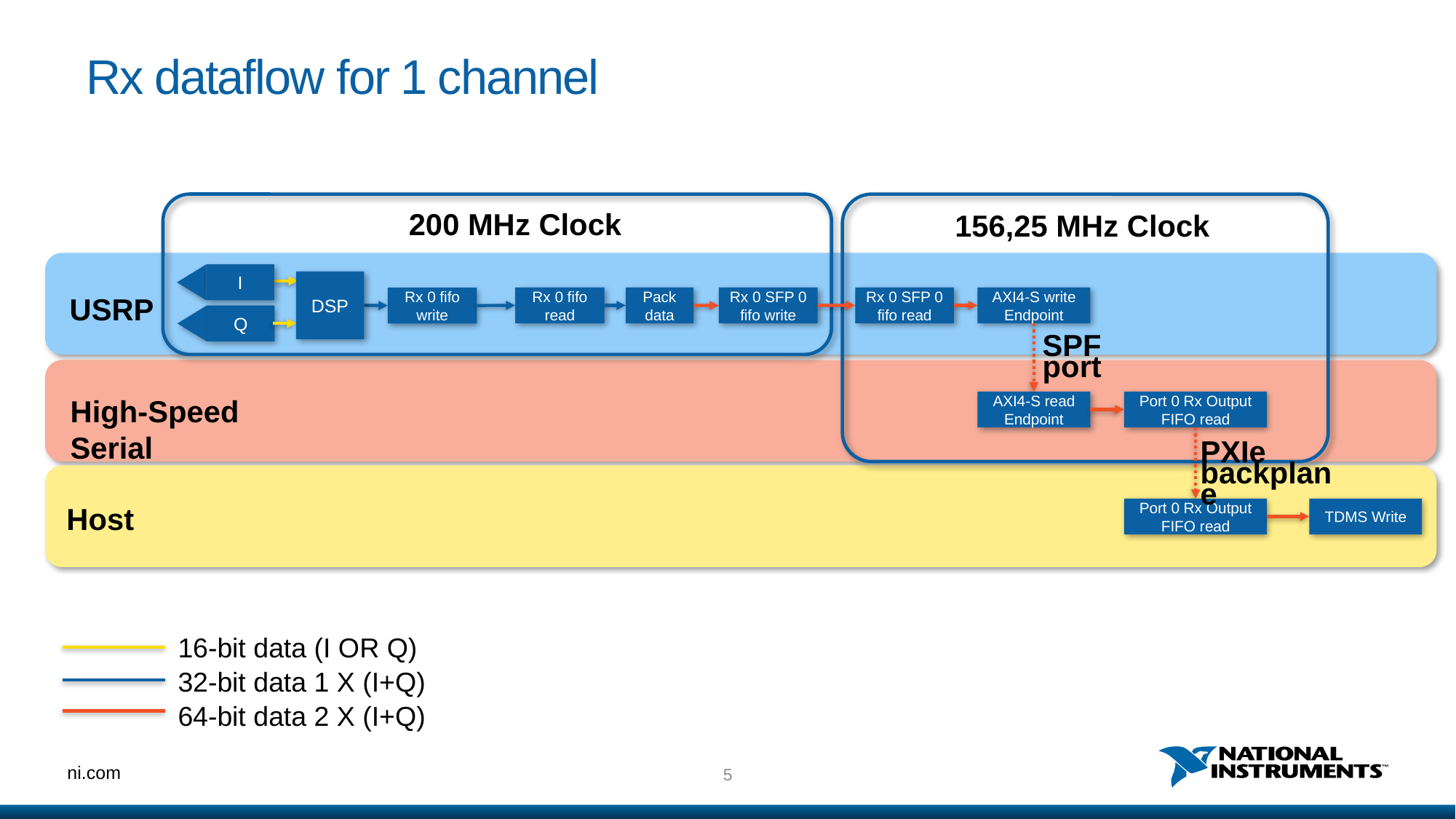

# Rx dataflow for 1 channel

200 MHz Clock
156,25 MHz Clock

I

DSP
USRP
Pack data
Rx 0 SFP 0 fifo read
AXI4-S write Endpoint
Rx 0 fifo read
Rx 0 SFP 0 fifo write
Rx 0 fifo write
Q

SPF
port

High-Speed Serial
AXI4-S read Endpoint
Port 0 Rx Output FIFO read
PXIe
backplane

Host
Port 0 Rx Output FIFO read
TDMS Write
16-bit data (I OR Q)
32-bit data 1 X (I+Q)
64-bit data 2 X (I+Q)